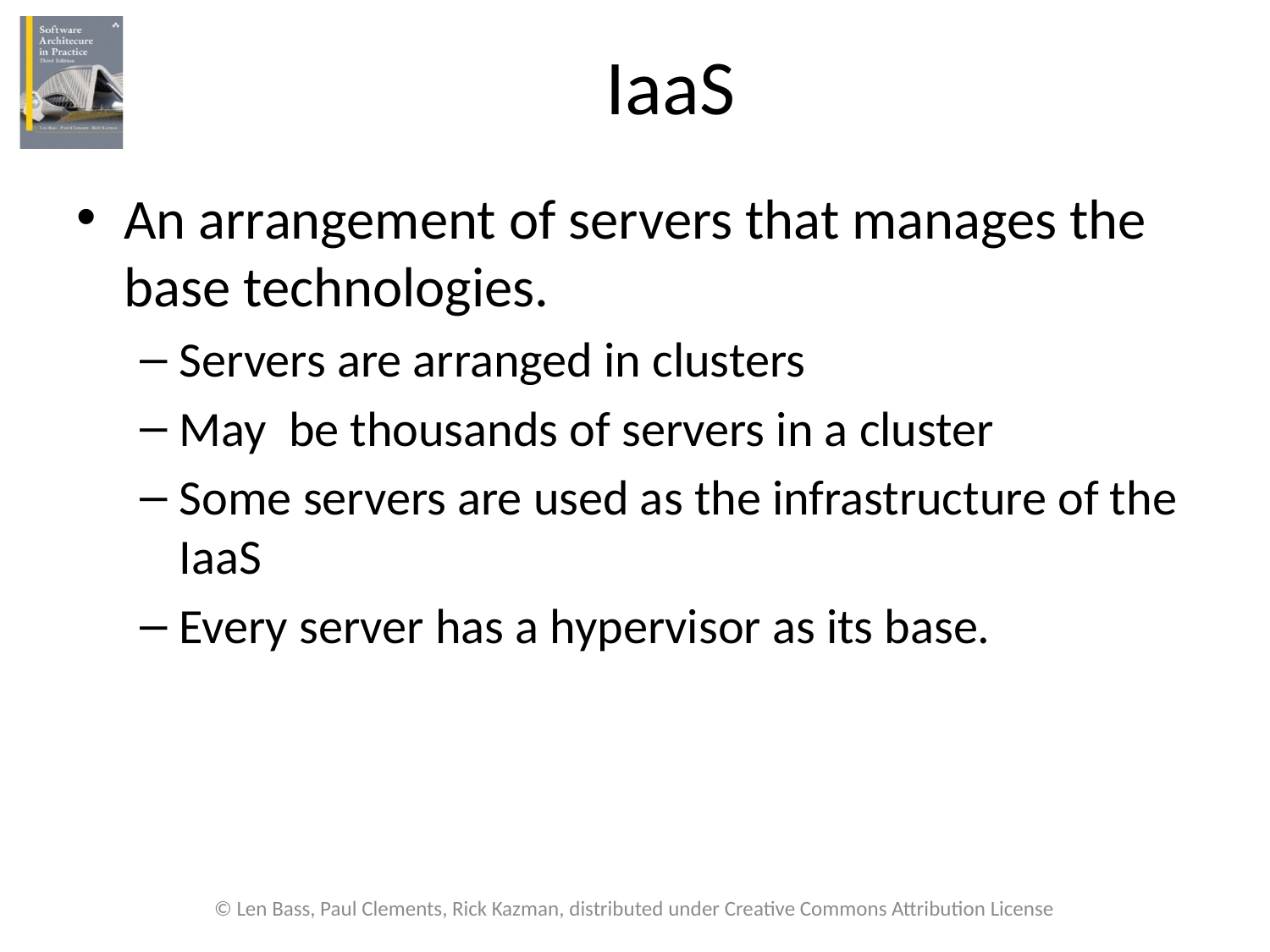

# IaaS
An arrangement of servers that manages the base technologies.
Servers are arranged in clusters
May  be thousands of servers in a cluster
Some servers are used as the infrastructure of the IaaS
Every server has a hypervisor as its base.
© Len Bass, Paul Clements, Rick Kazman, distributed under Creative Commons Attribution License